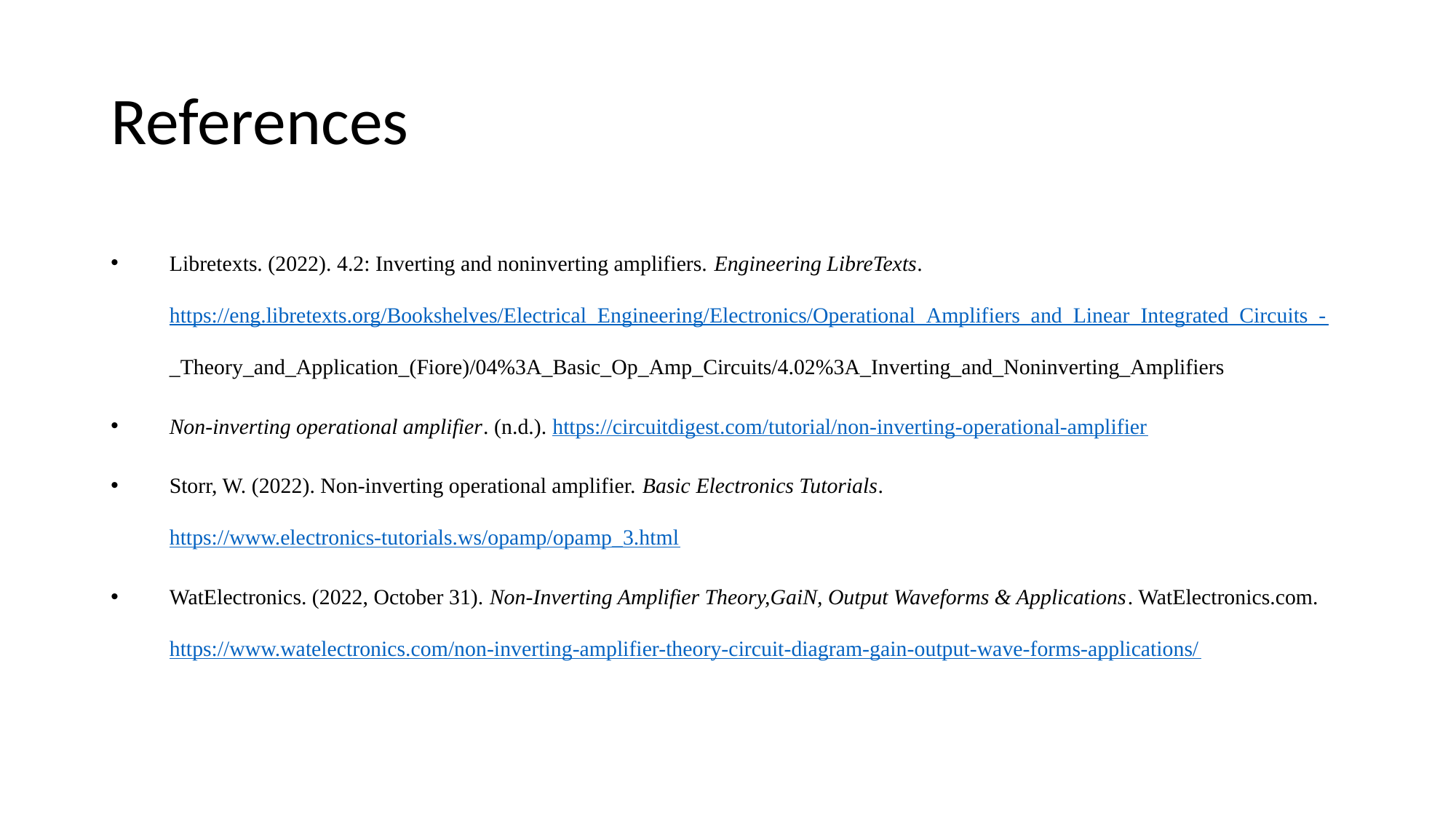

# References
Libretexts. (2022). 4.2: Inverting and noninverting amplifiers. Engineering LibreTexts. 	https://eng.libretexts.org/Bookshelves/Electrical_Engineering/Electronics/Operational_Amplifiers_and_Linear_Integrated_Circuits_-	_Theory_and_Application_(Fiore)/04%3A_Basic_Op_Amp_Circuits/4.02%3A_Inverting_and_Noninverting_Amplifiers
Non-inverting operational amplifier. (n.d.). https://circuitdigest.com/tutorial/non-inverting-operational-amplifier
Storr, W. (2022). Non-inverting operational amplifier. Basic Electronics Tutorials. https://www.electronics-tutorials.ws/opamp/opamp_3.html
WatElectronics. (2022, October 31). Non-Inverting Amplifier Theory,GaiN, Output Waveforms & Applications. WatElectronics.com. 	https://www.watelectronics.com/non-inverting-amplifier-theory-circuit-diagram-gain-output-wave-forms-applications/